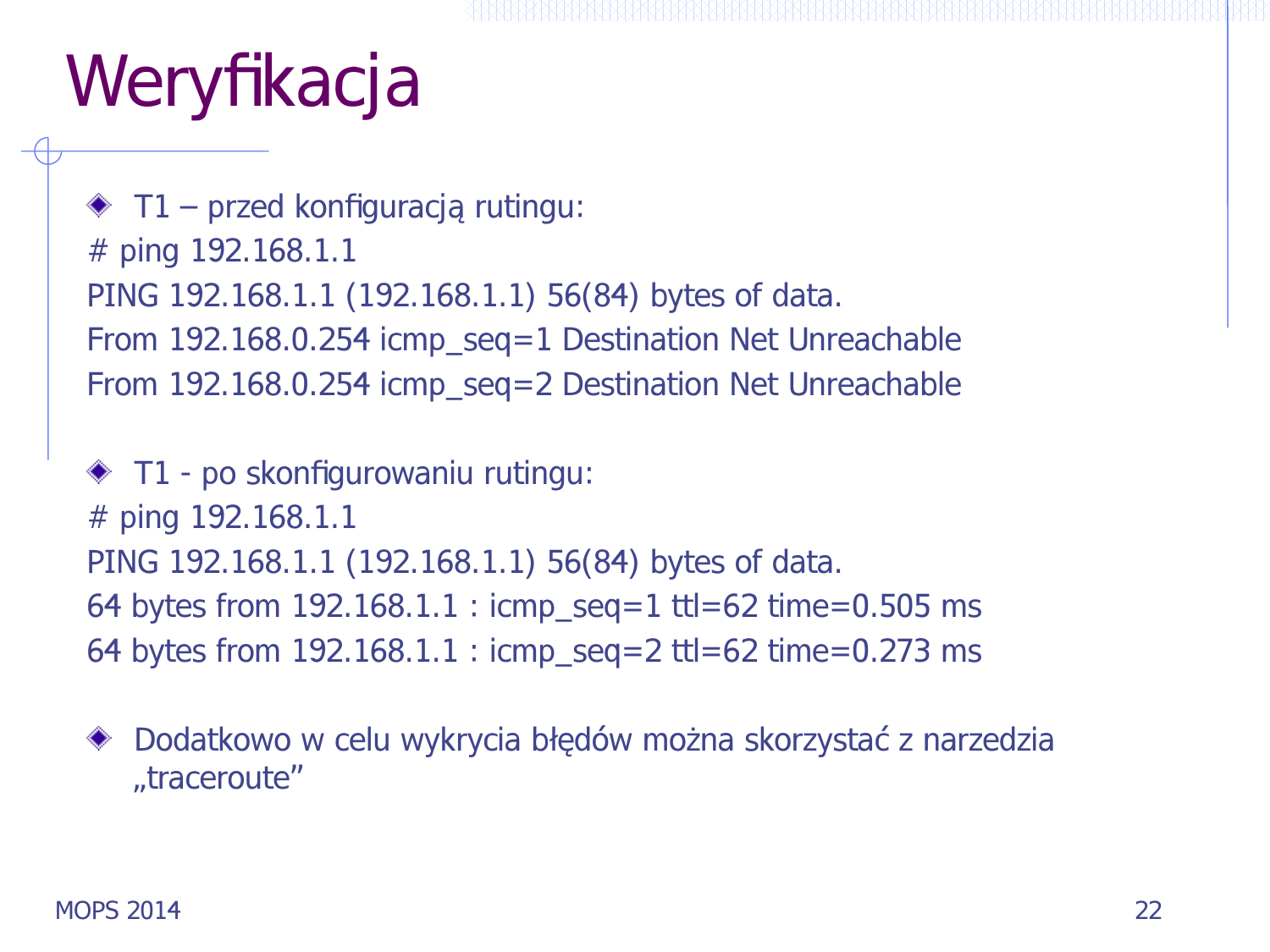

# Weryfikacja
T1 – przed konfiguracją rutingu:
# ping 192.168.1.1
PING 192.168.1.1 (192.168.1.1) 56(84) bytes of data.
From 192.168.0.254 icmp_seq=1 Destination Net Unreachable
From 192.168.0.254 icmp_seq=2 Destination Net Unreachable

T1 - po skonfigurowaniu rutingu:
# ping 192.168.1.1
PING 192.168.1.1 (192.168.1.1) 56(84) bytes of data.
64 bytes from 192.168.1.1 : icmp_seq=1 ttl=62 time=0.505 ms
64 bytes from 192.168.1.1 : icmp_seq=2 ttl=62 time=0.273 ms

Dodatkowo w celu wykrycia błędów można skorzystać z narzedzia „traceroute”
MOPS 2014
22